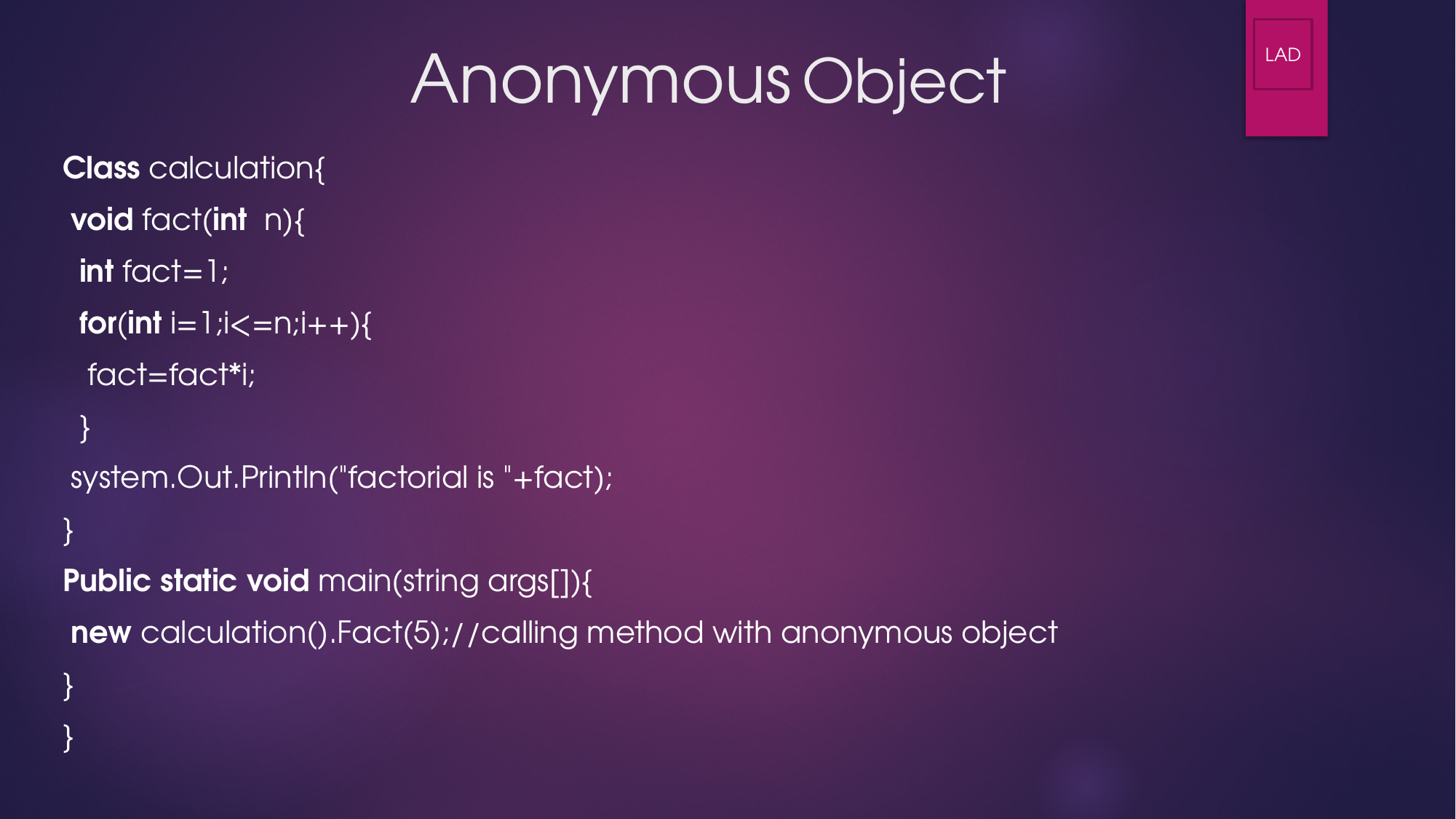

# Anonymous Object
LAD
Class calculation{
 void fact(int  n){
  int fact=1;
  for(int i=1;i<=n;i++){
   fact=fact*i;
  }
 system.Out.Println("factorial is "+fact);
}
Public static void main(string args[]){
 new calculation().Fact(5);//calling method with anonymous object
}
}